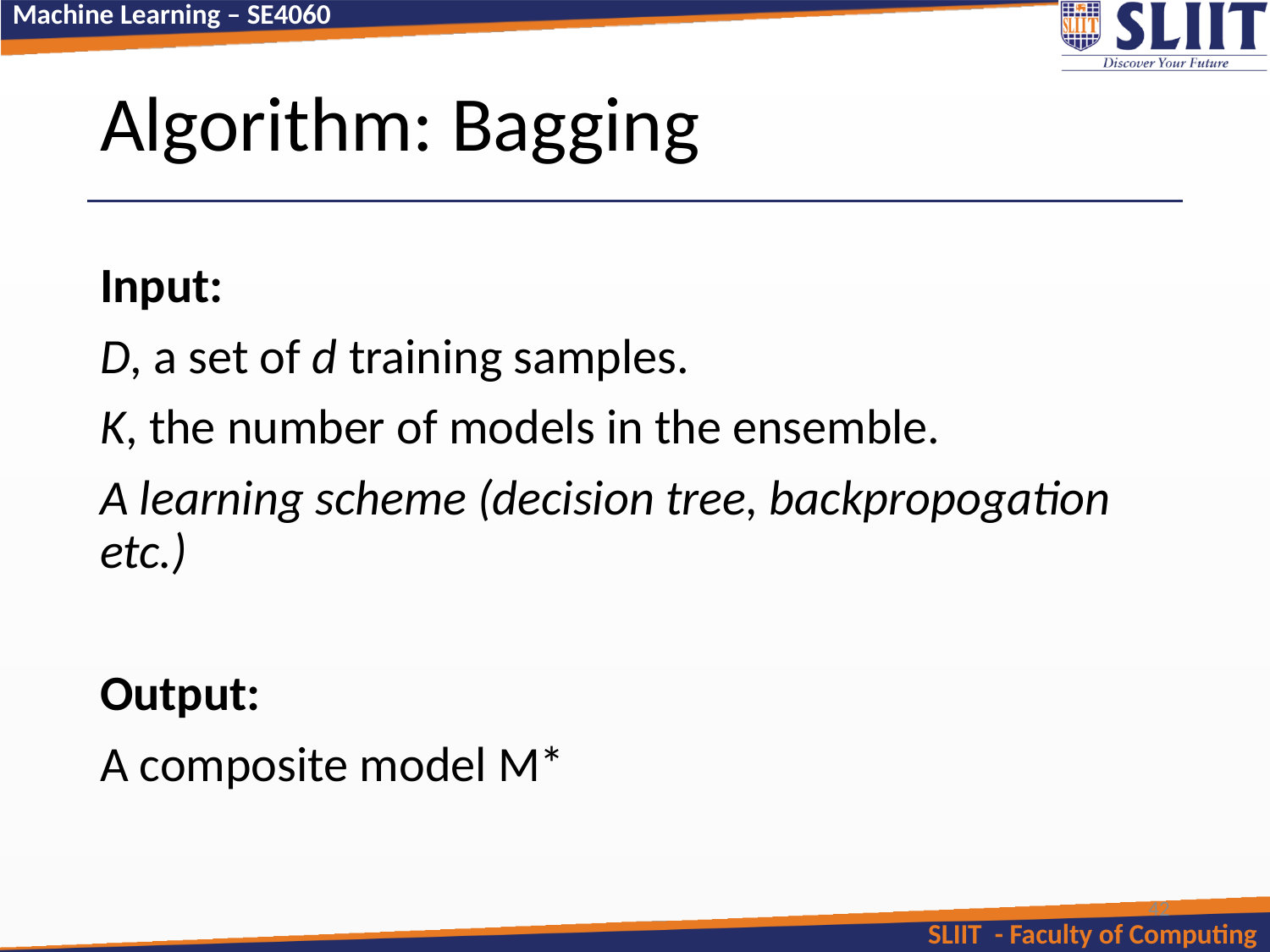

# Algorithm: Bagging
Input:
D, a set of d training samples.
K, the number of models in the ensemble.
A learning scheme (decision tree, backpropogation etc.)

Output:
A composite model M*
42